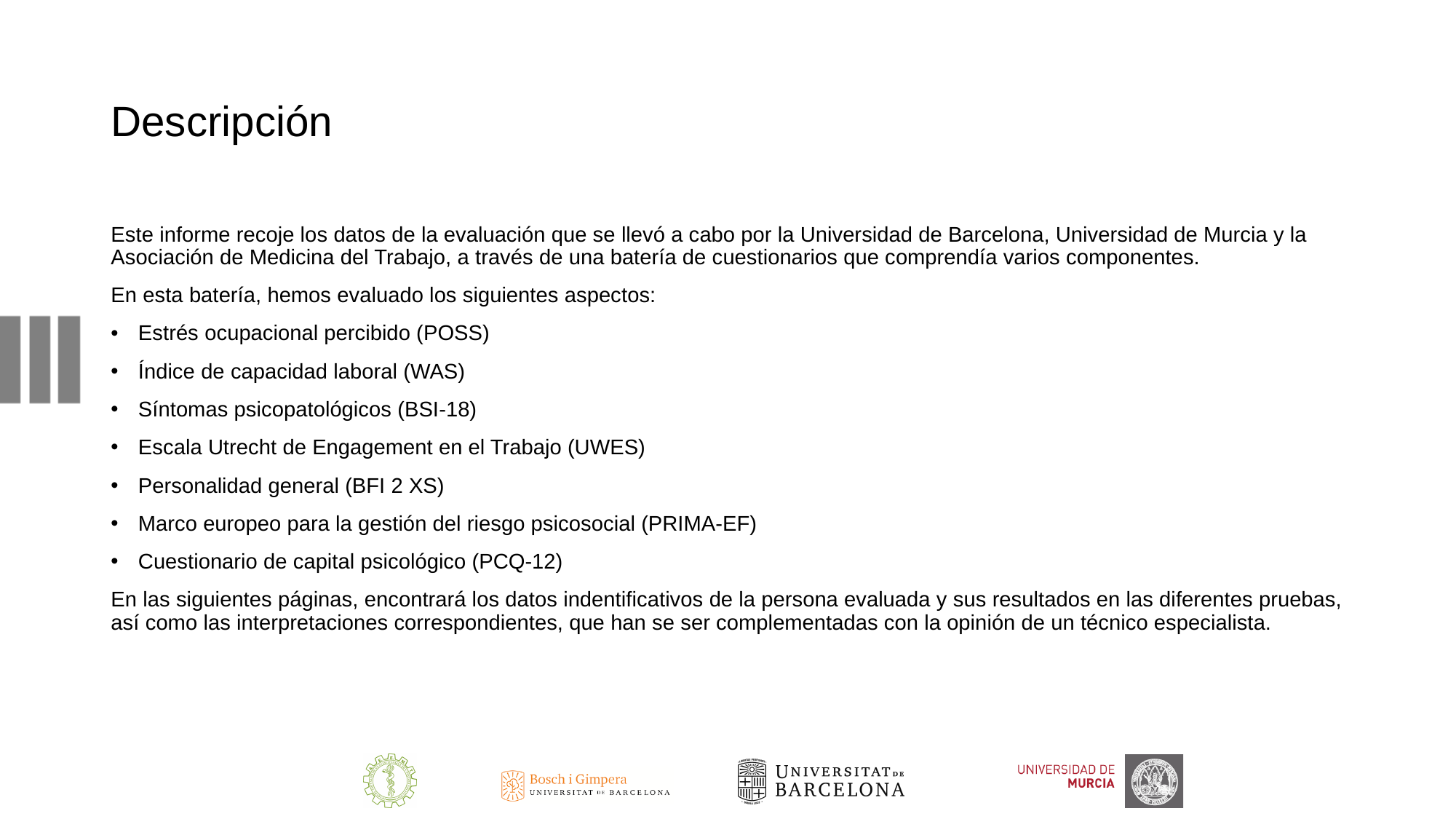

# Descripción
Este informe recoje los datos de la evaluación que se llevó a cabo por la Universidad de Barcelona, Universidad de Murcia y la Asociación de Medicina del Trabajo, a través de una batería de cuestionarios que comprendía varios componentes.
En esta batería, hemos evaluado los siguientes aspectos:
Estrés ocupacional percibido (POSS)
Índice de capacidad laboral (WAS)
Síntomas psicopatológicos (BSI-18)
Escala Utrecht de Engagement en el Trabajo (UWES)
Personalidad general (BFI 2 XS)
Marco europeo para la gestión del riesgo psicosocial (PRIMA-EF)
Cuestionario de capital psicológico (PCQ-12)
En las siguientes páginas, encontrará los datos indentificativos de la persona evaluada y sus resultados en las diferentes pruebas, así como las interpretaciones correspondientes, que han se ser complementadas con la opinión de un técnico especialista.